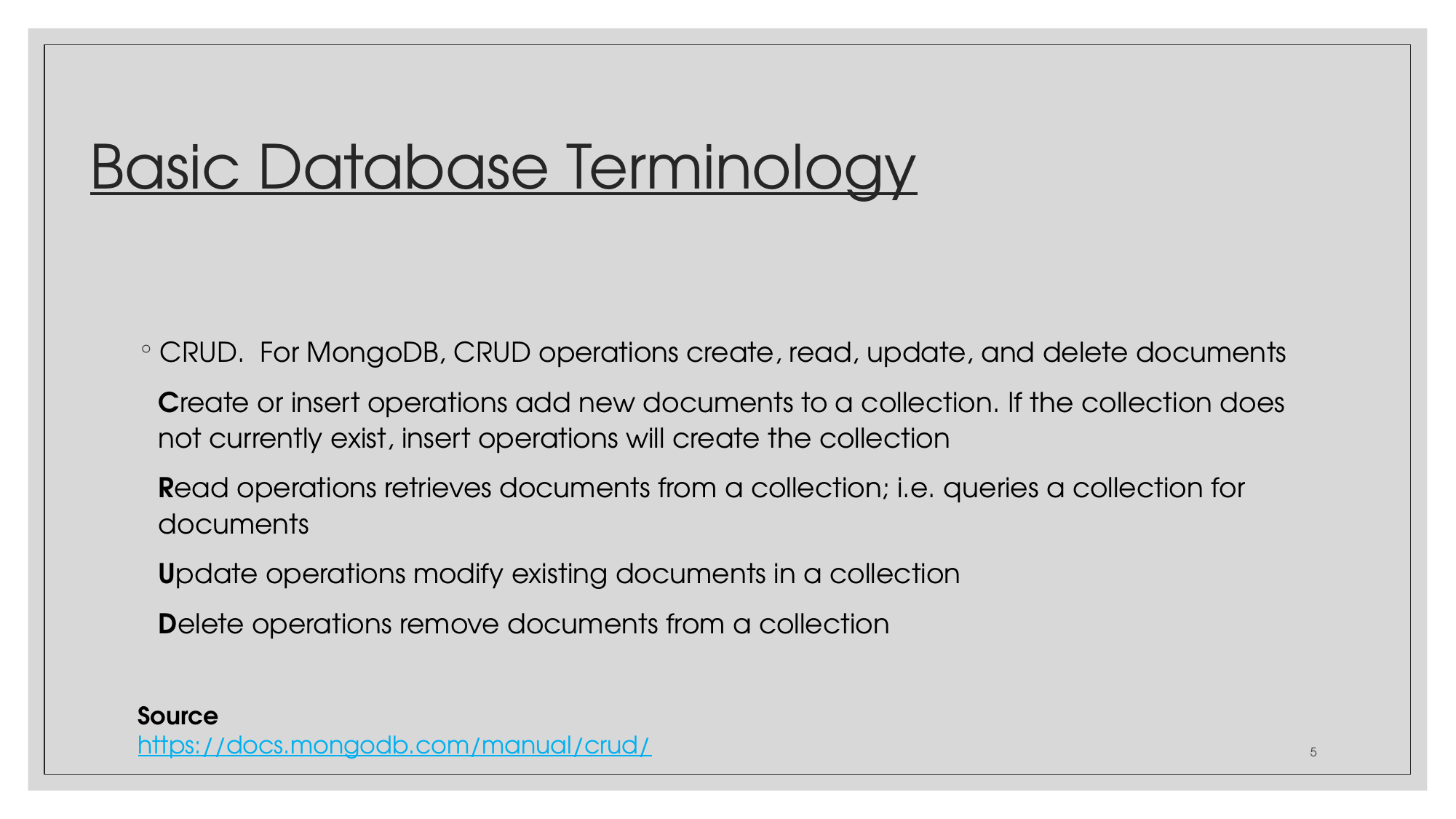

# Basic Database Terminology
CRUD.  For MongoDB, CRUD operations create, read, update, and delete documents
Create or insert operations add new documents to a collection. If the collection does not currently exist, insert operations will create the collection
Read operations retrieves documents from a collection; i.e. queries a collection for documents
Update operations modify existing documents in a collection
Delete operations remove documents from a collection
Source
https://docs.mongodb.com/manual/crud/
5